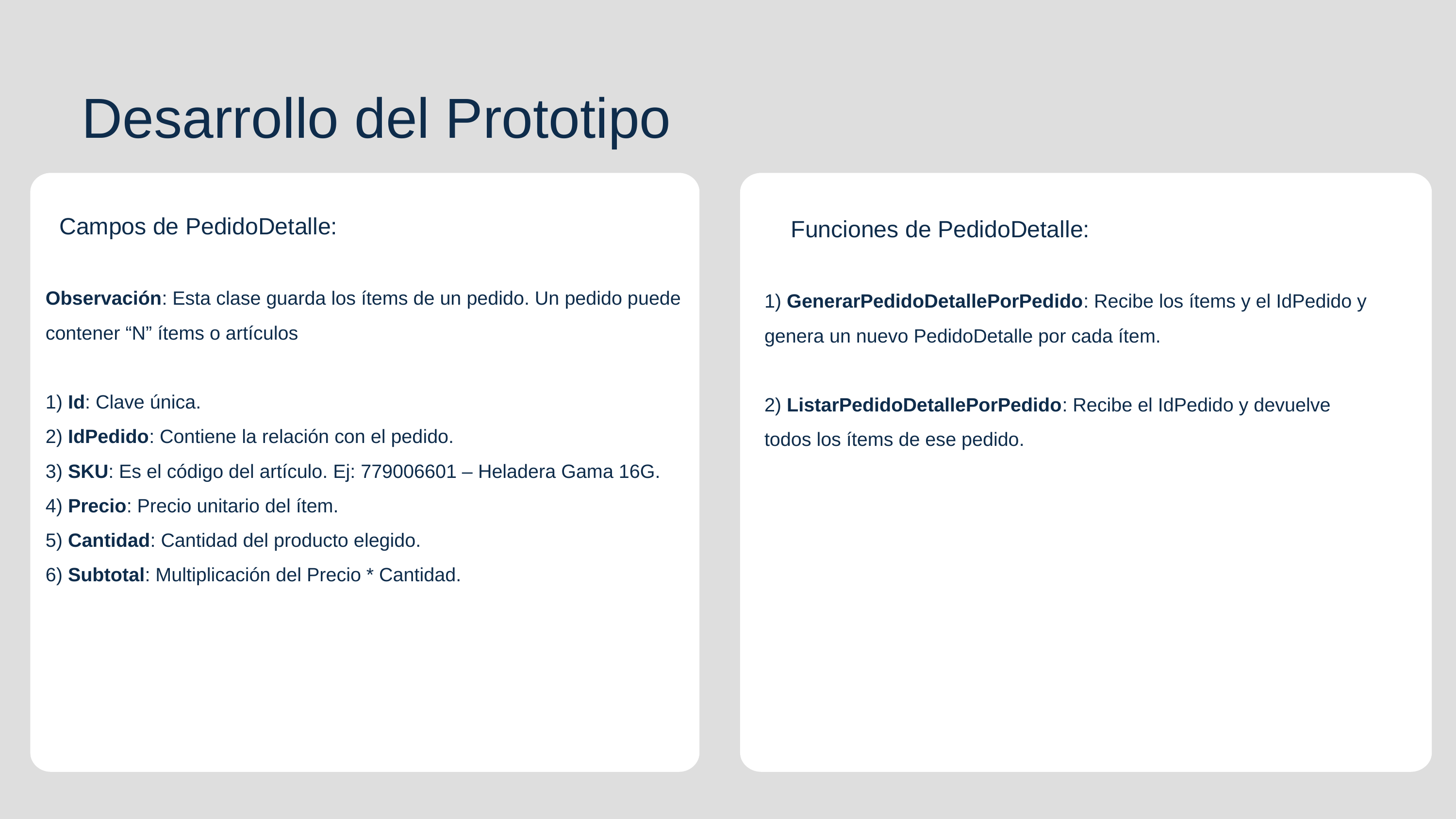

Desarrollo del Prototipo

Campos de PedidoDetalle:

Observación: Esta clase guarda los ítems de un pedido. Un pedido puede contener “N” ítems o artículos

1) Id: Clave única.
2) IdPedido: Contiene la relación con el pedido.
3) SKU: Es el código del artículo. Ej: 779006601 – Heladera Gama 16G.
4) Precio: Precio unitario del ítem.
5) Cantidad: Cantidad del producto elegido.
6) Subtotal: Multiplicación del Precio * Cantidad.

Funciones de PedidoDetalle:
1) GenerarPedidoDetallePorPedido: Recibe los ítems y el IdPedido y genera un nuevo PedidoDetalle por cada ítem.

2) ListarPedidoDetallePorPedido: Recibe el IdPedido y devuelve todos los ítems de ese pedido.